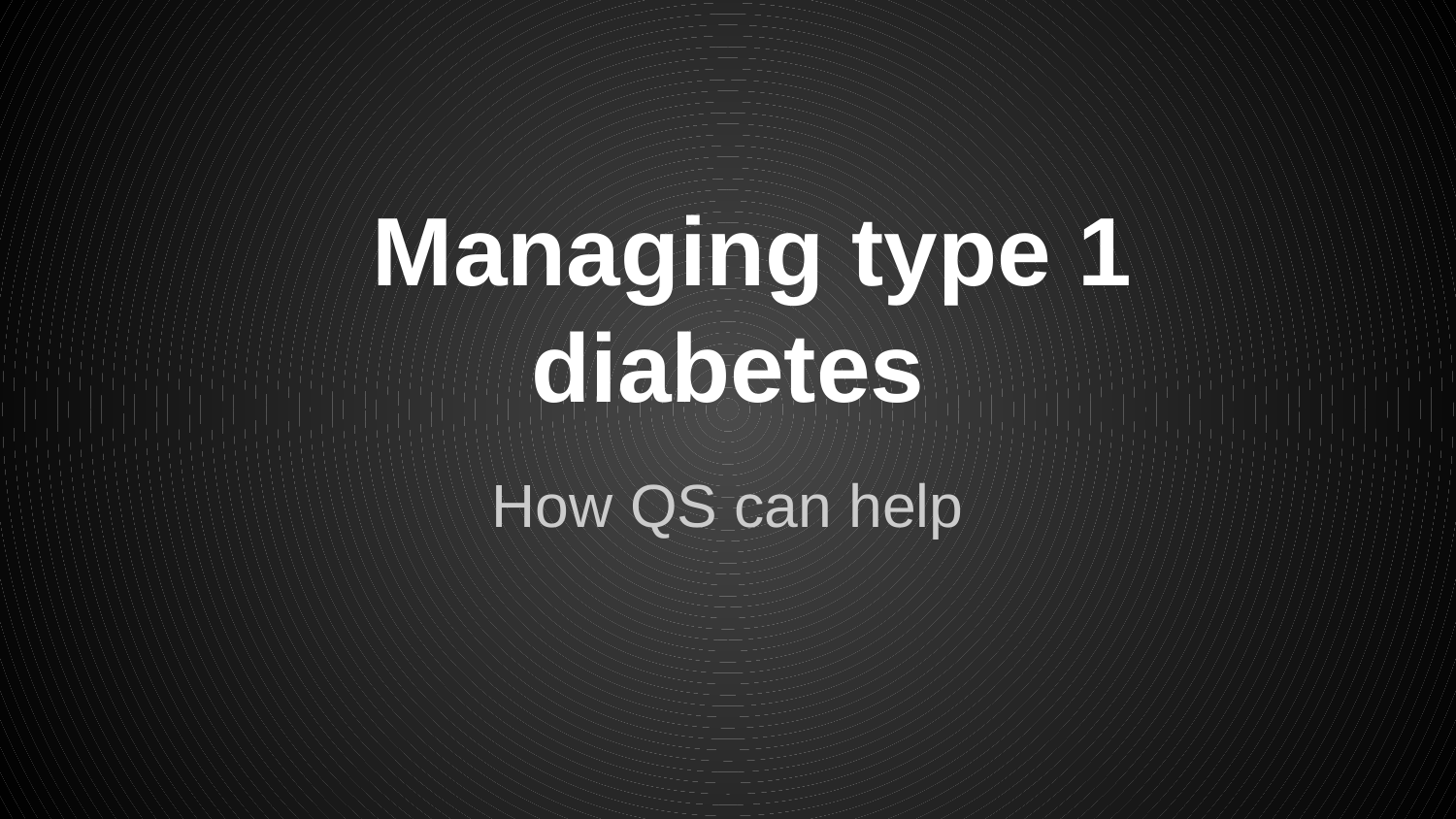

# Managing type 1 diabetes
How QS can help